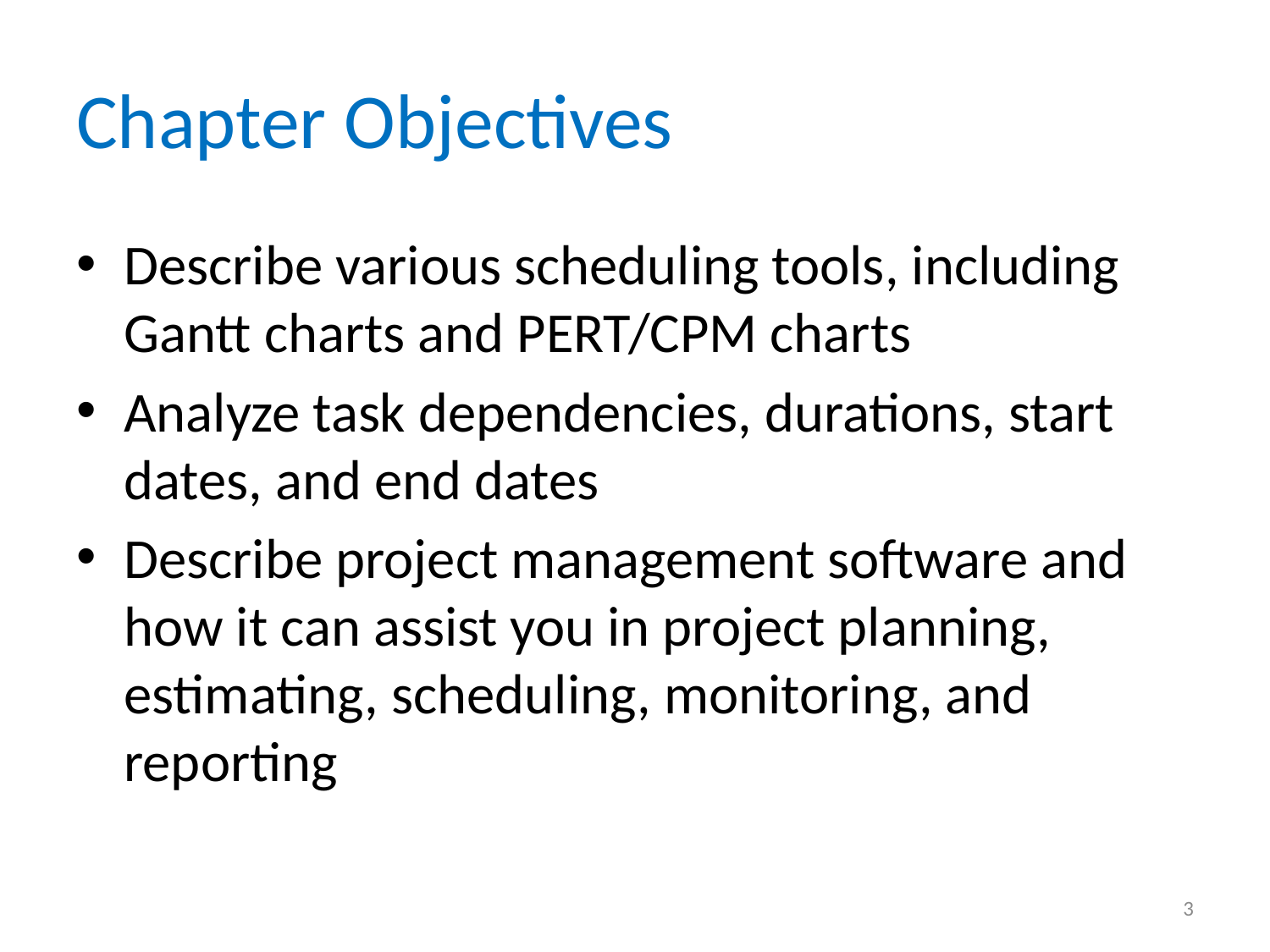

# Chapter Objectives
Describe various scheduling tools, including Gantt charts and PERT/CPM charts
Analyze task dependencies, durations, start dates, and end dates
Describe project management software and how it can assist you in project planning, estimating, scheduling, monitoring, and reporting
3